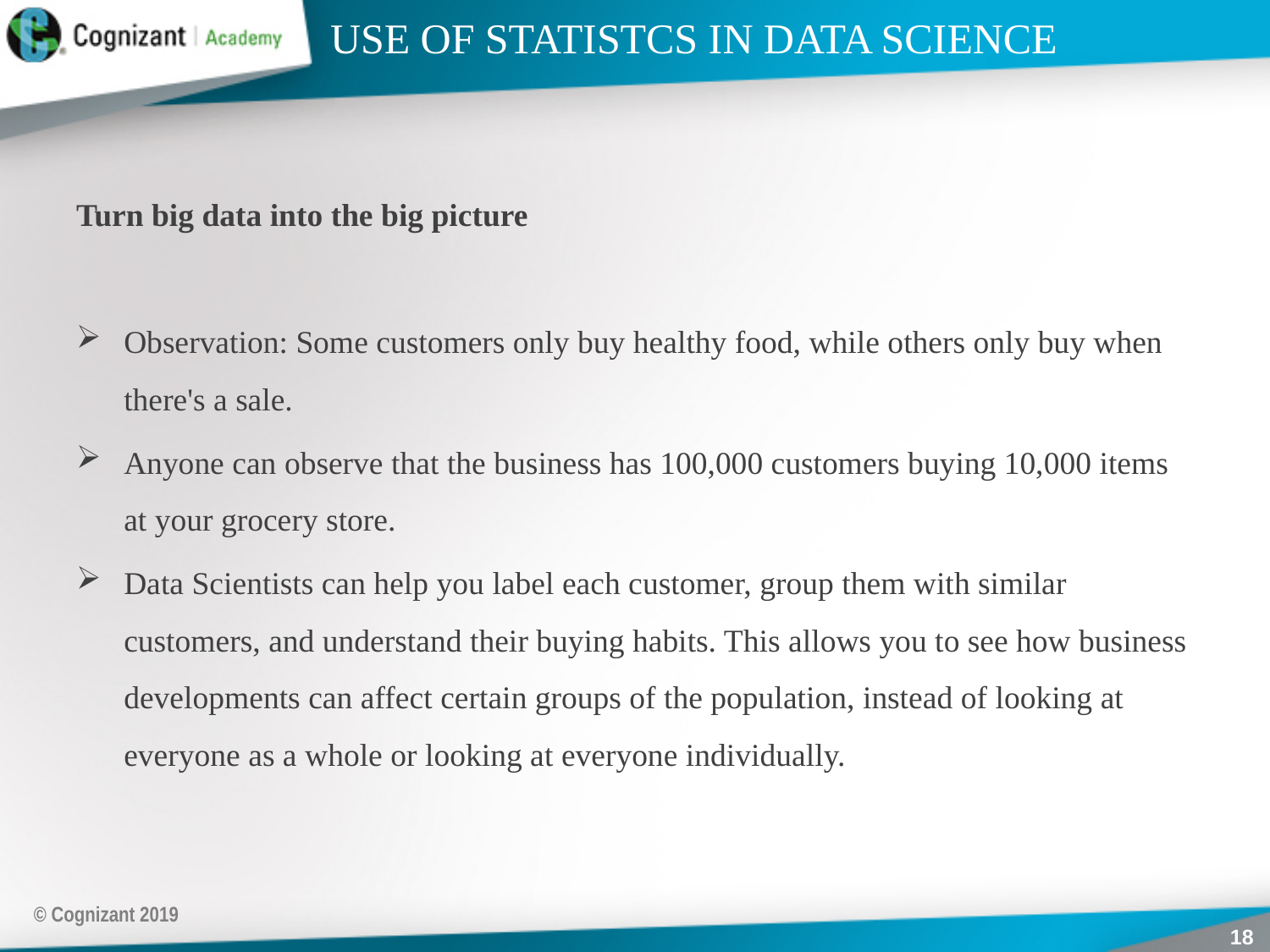

# USE OF STATISTCS IN DATA SCIENCE
Turn big data into the big picture

Observation: Some customers only buy healthy food, while others only buy when there's a sale.
Anyone can observe that the business has 100,000 customers buying 10,000 items at your grocery store.
Data Scientists can help you label each customer, group them with similar customers, and understand their buying habits. This allows you to see how business developments can affect certain groups of the population, instead of looking at everyone as a whole or looking at everyone individually.

© Cognizant 2019
18